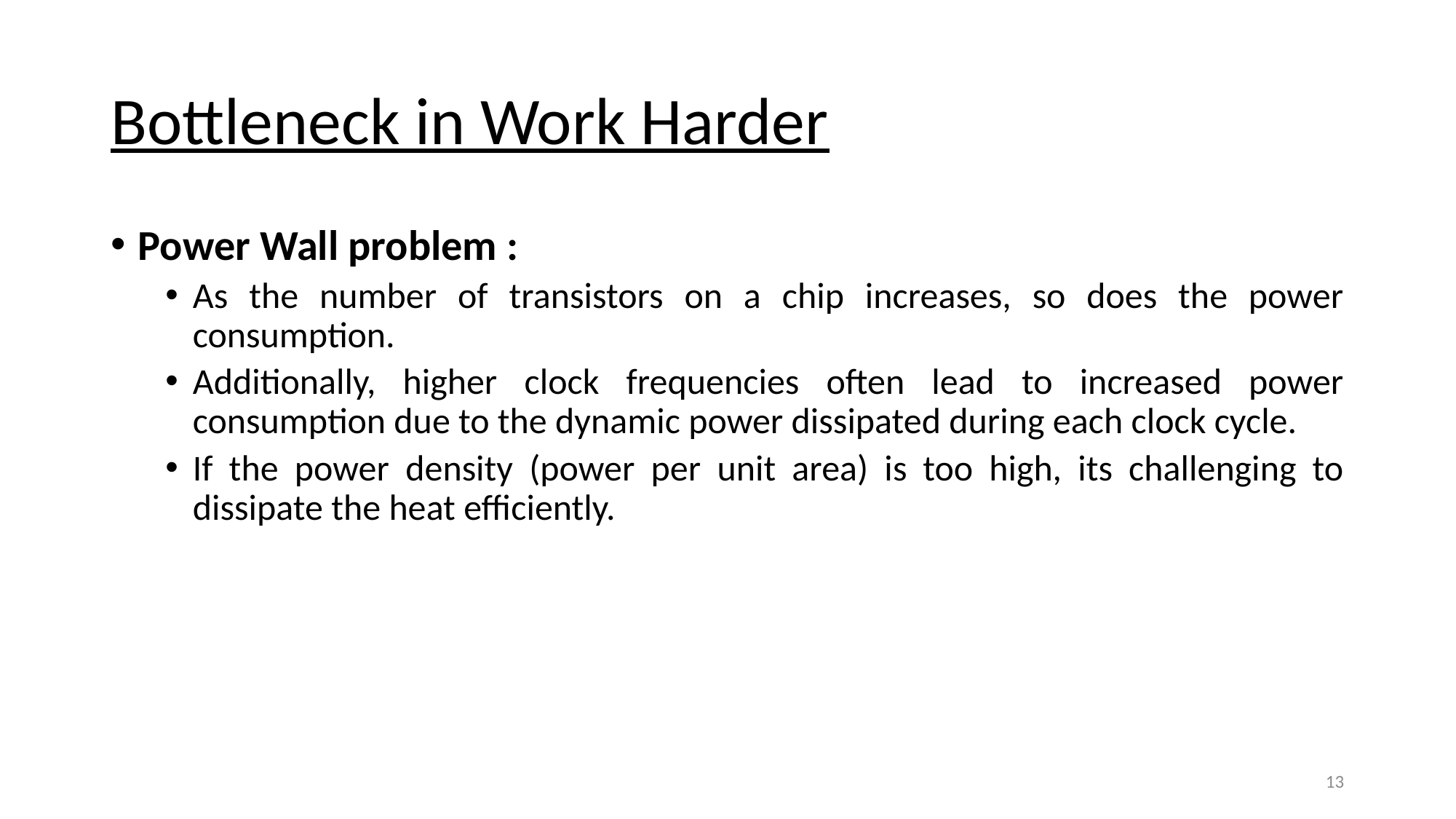

# Bottleneck in Work Harder
Power Wall problem :
As the number of transistors on a chip increases, so does the power consumption.
Additionally, higher clock frequencies often lead to increased power consumption due to the dynamic power dissipated during each clock cycle.
If the power density (power per unit area) is too high, its challenging to dissipate the heat efficiently.

13